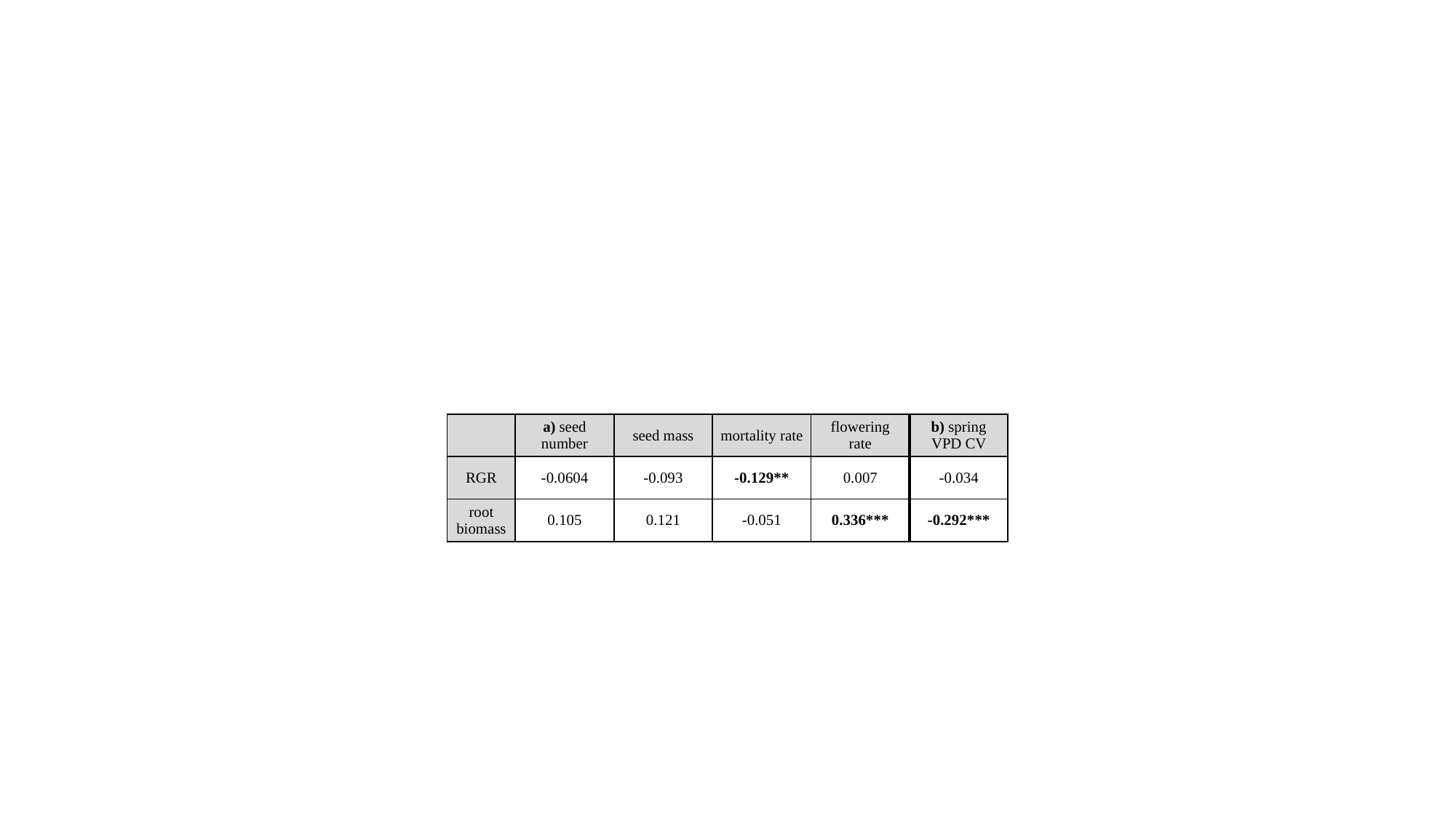

|  | a) seed number | seed mass | mortality rate | flowering rate | b) spring VPD CV |
| --- | --- | --- | --- | --- | --- |
| RGR | -0.0604 | -0.093 | -0.129\*\* | 0.007 | -0.034 |
| root biomass | 0.105 | 0.121 | -0.051 | 0.336\*\*\* | -0.292\*\*\* |